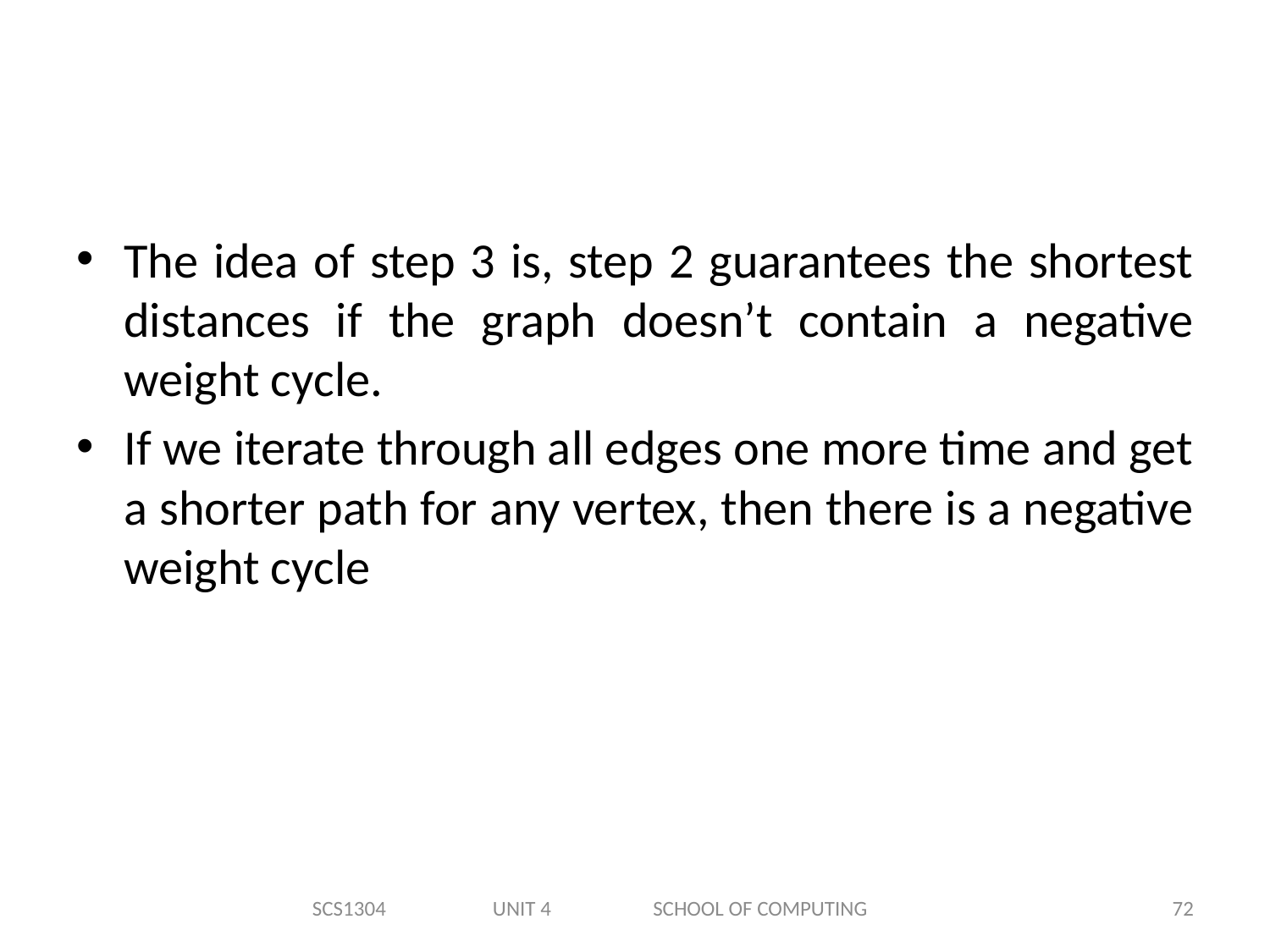

#
The idea of step 3 is, step 2 guarantees the shortest distances if the graph doesn’t contain a negative weight cycle.
If we iterate through all edges one more time and get a shorter path for any vertex, then there is a negative weight cycle

SCS1304                      UNIT 4                     SCHOOL OF COMPUTING
72